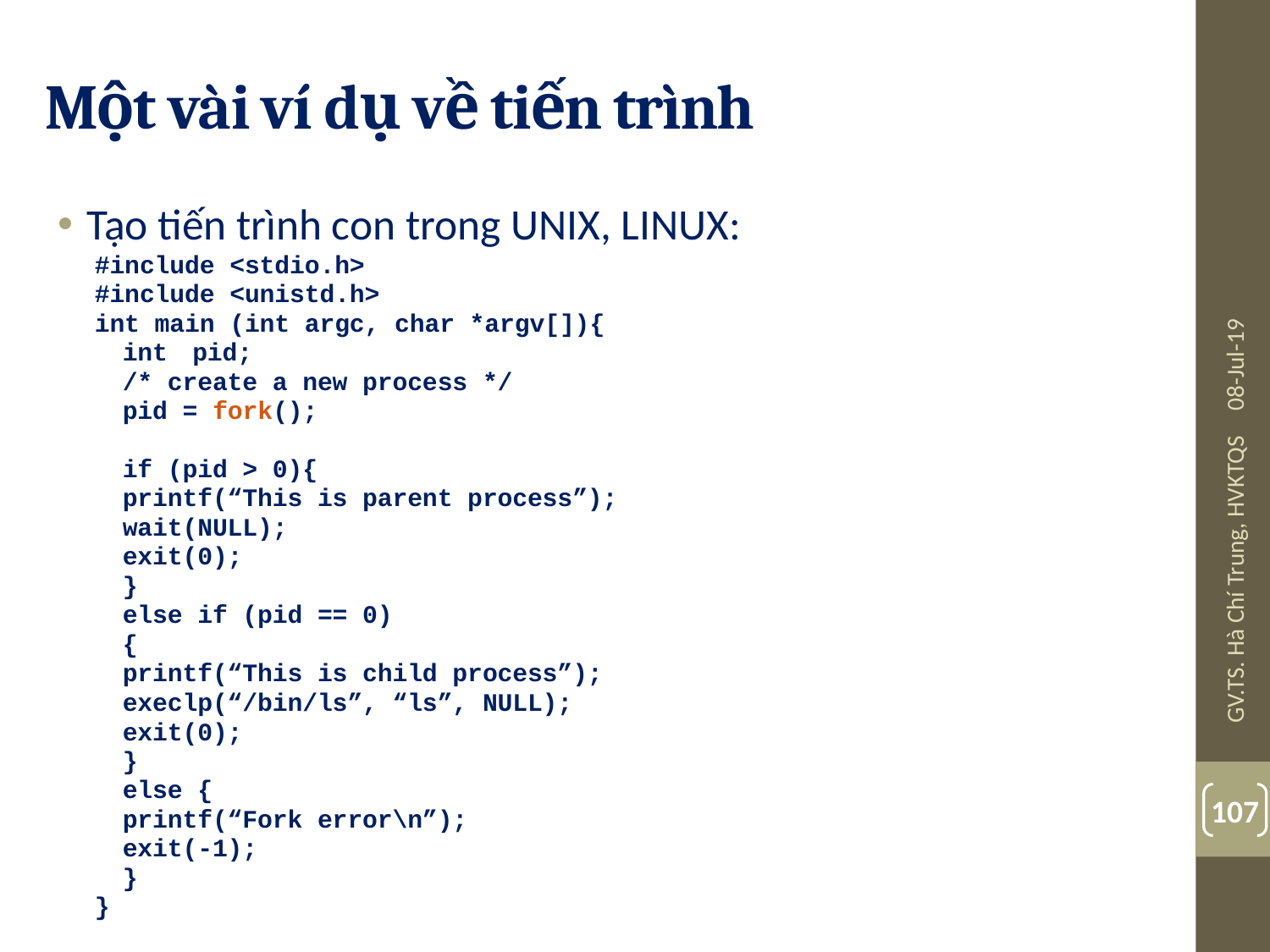

# Một vài ví dụ về tiến trình
Tạo tiến trình con trong UNIX, LINUX:
#include <stdio.h>
#include <unistd.h>
int main (int argc, char *argv[]){
	int	pid;
	/* create a new process */
	pid = fork();

	if (pid > 0){
		printf(“This is parent process”);
		wait(NULL);
		exit(0);
	}
	else if (pid == 0)
	{
		printf(“This is child process”);
		execlp(“/bin/ls”, “ls”, NULL);
		exit(0);
	}
	else {
		printf(“Fork error\n”);
		exit(-1);
	}
}

08-Jul-19
GV.TS. Hà Chí Trung, HVKTQS
107